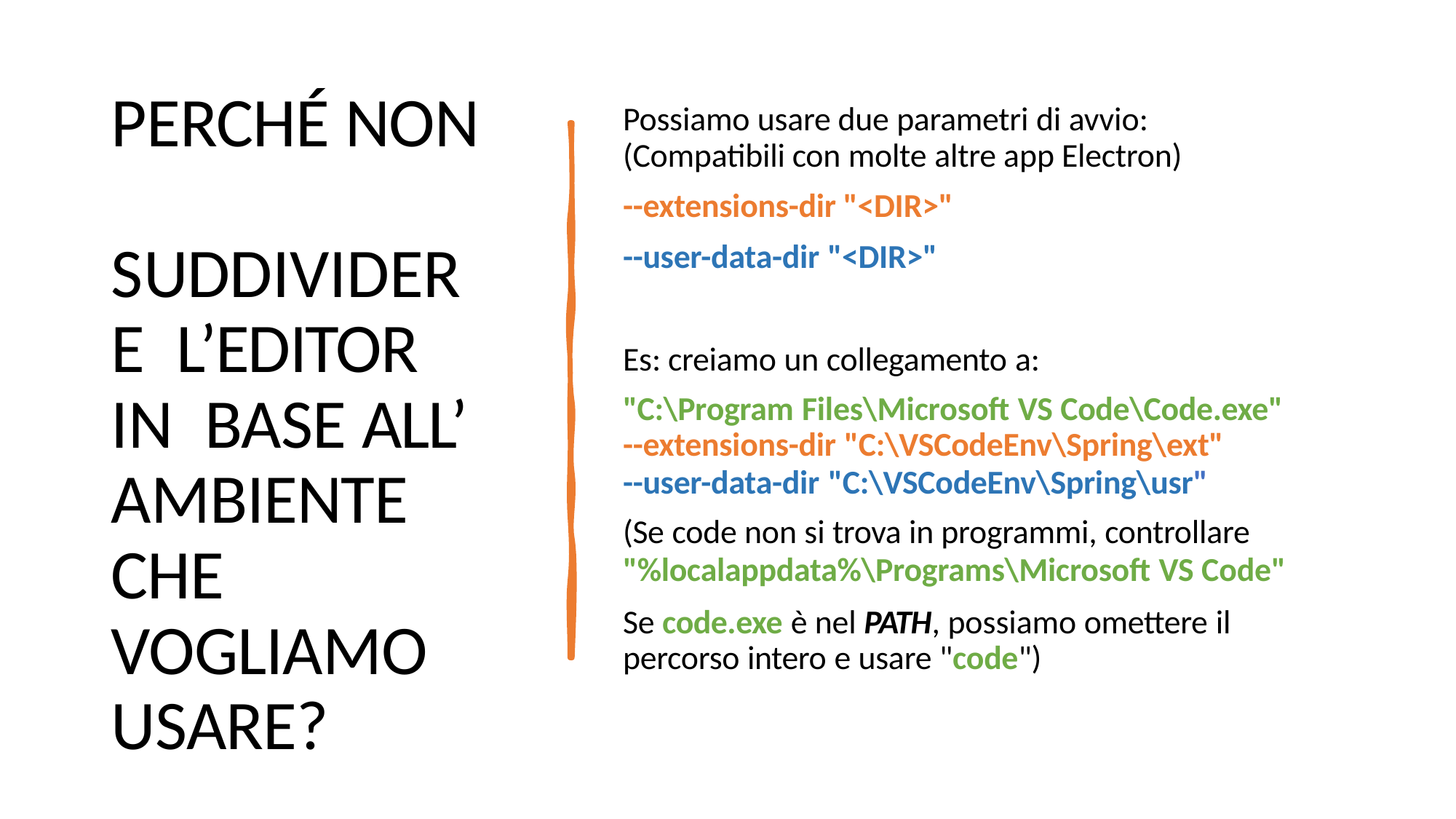

PERCHÉ NON  SUDDIVIDERE  L’EDITOR IN  BASE ALL’  AMBIENTE  CHE  VOGLIAMO  USARE?
# Possiamo usare due parametri di avvio:  (Compatibili con molte altre app Electron)

--extensions-dir "<DIR>"
--user-data-dir "<DIR>"
Es: creiamo un collegamento a:
"C:\Program Files\Microsoft VS Code\Code.exe"
--extensions-dir "C:\VSCodeEnv\Spring\ext"
--user-data-dir "C:\VSCodeEnv\Spring\usr"
(Se code non si trova in programmi, controllare
"%localappdata%\Programs\Microsoft VS Code"
Se code.exe è nel PATH, possiamo omettere il  percorso intero e usare "code")